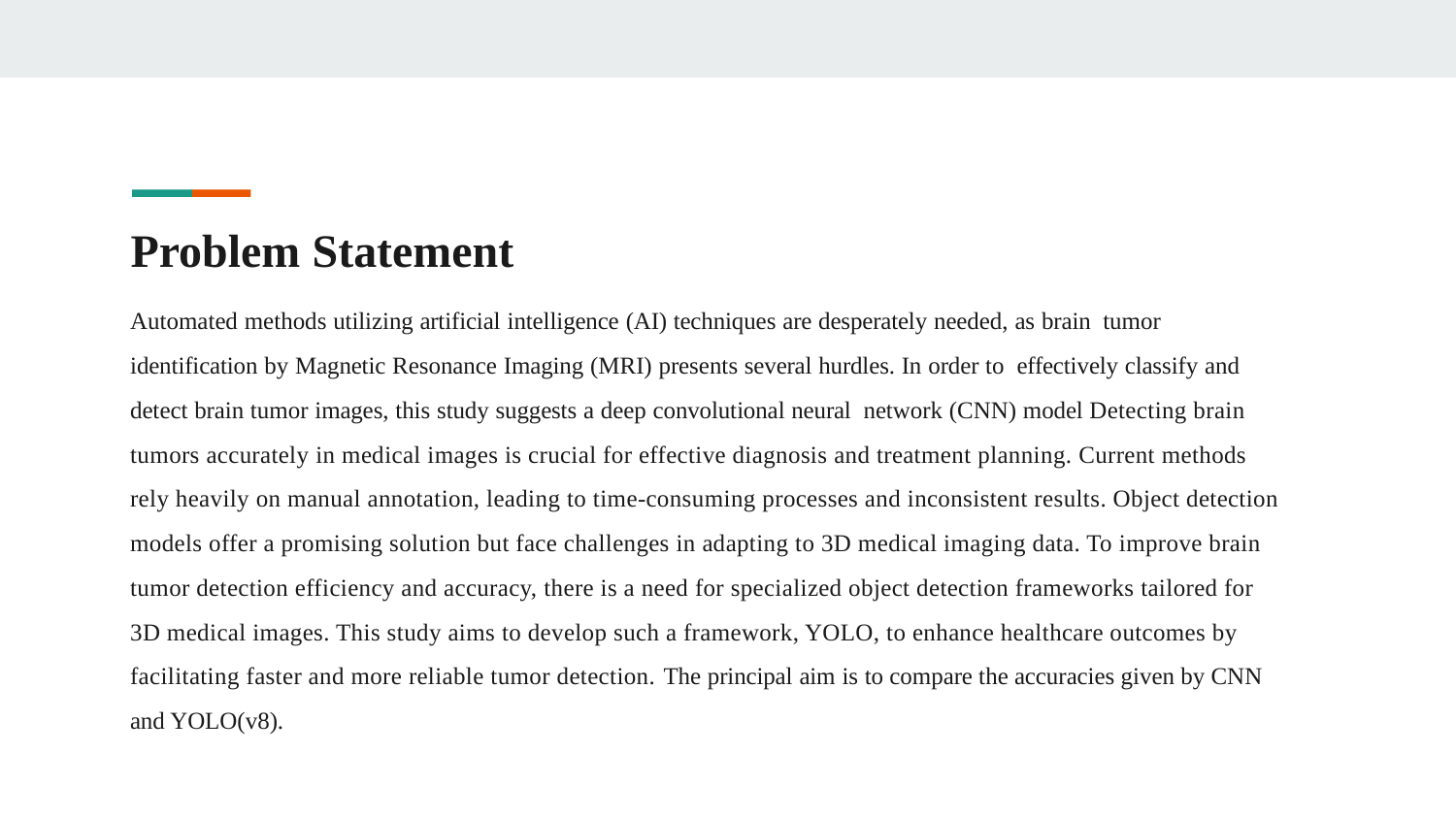

# Problem Statement
Automated methods utilizing artificial intelligence (AI) techniques are desperately needed, as brain  tumor identification by Magnetic Resonance Imaging (MRI) presents several hurdles. In order to  effectively classify and detect brain tumor images, this study suggests a deep convolutional neural  network (CNN) model Detecting brain tumors accurately in medical images is crucial for effective diagnosis and treatment planning. Current methods rely heavily on manual annotation, leading to time-consuming processes and inconsistent results. Object detection models offer a promising solution but face challenges in adapting to 3D medical imaging data. To improve brain tumor detection efficiency and accuracy, there is a need for specialized object detection frameworks tailored for 3D medical images. This study aims to develop such a framework, YOLO, to enhance healthcare outcomes by facilitating faster and more reliable tumor detection. The principal aim is to compare the accuracies given by CNN and YOLO(v8).